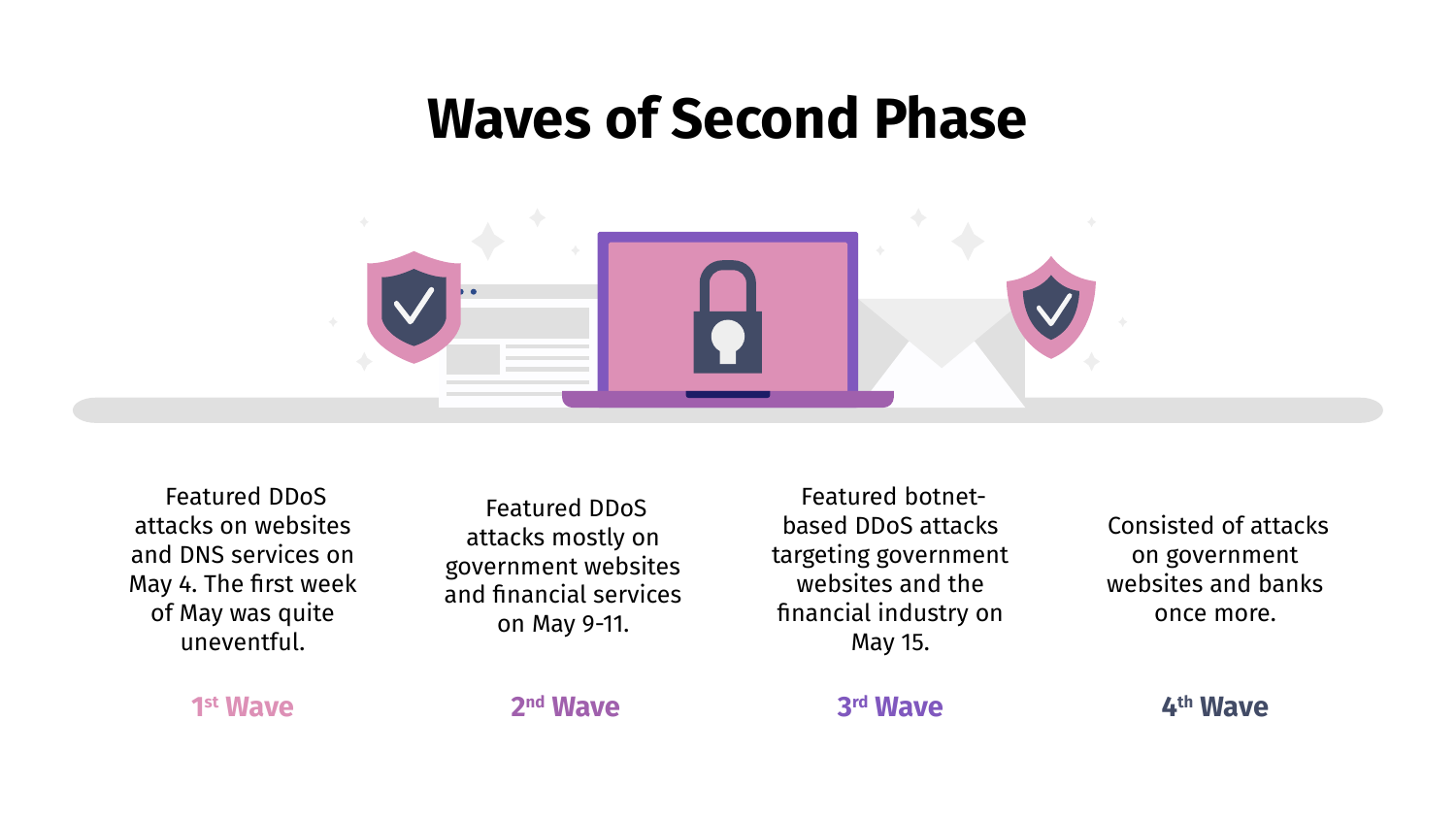

# Waves of Second Phase

 Featured DDoS attacks mostly on government websites and financial services on May 9-11.
2nd Wave

 Consisted of attacks on government websites and banks once more.
4th Wave

 Featured botnet-based DDoS attacks targeting government websites and the financial industry on May 15.
3rd Wave

 Featured DDoS attacks on websites and DNS services on May 4. The first week of May was quite uneventful.
1st Wave